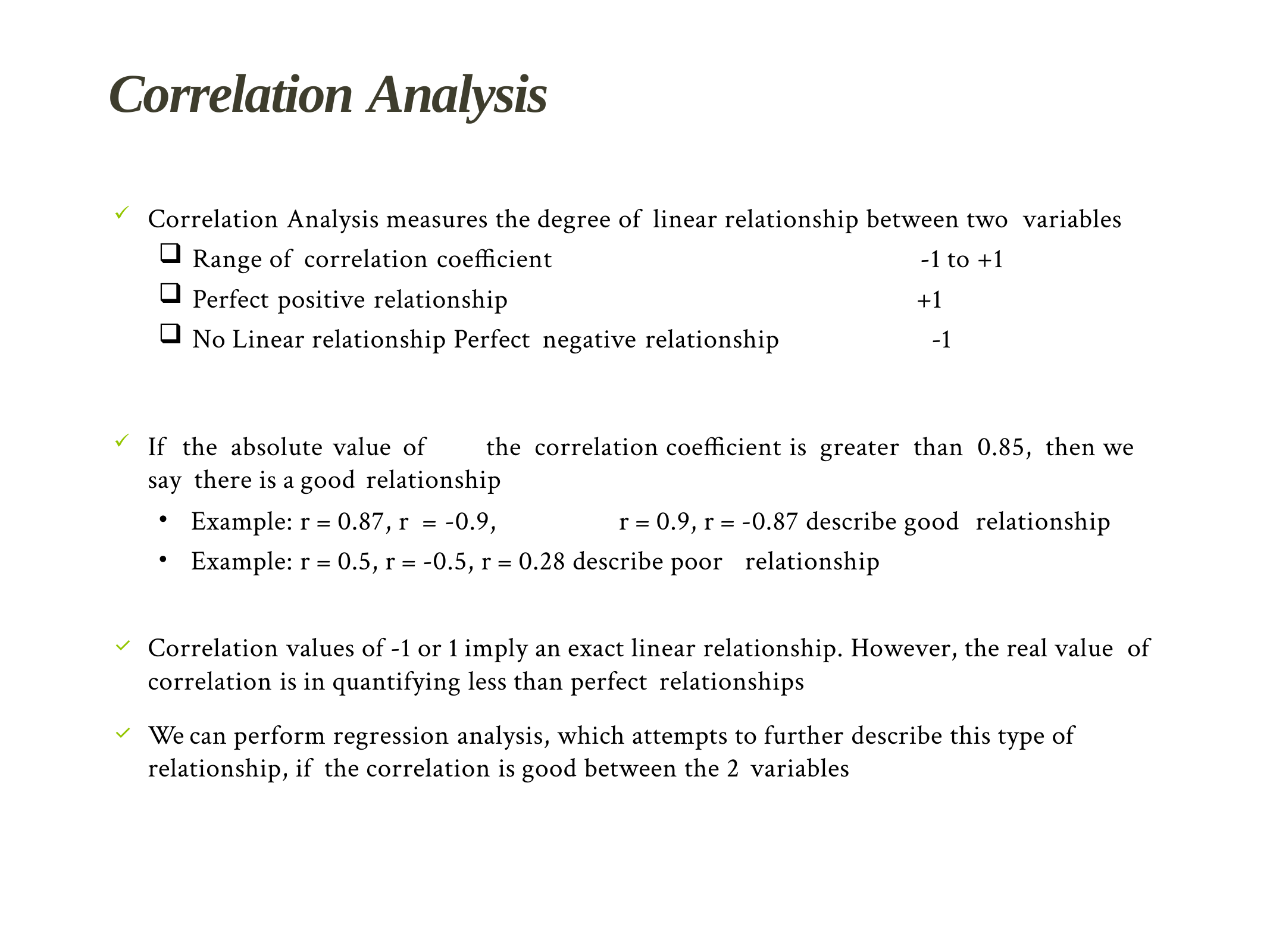

# Correlation Analysis
Correlation Analysis measures the degree of  linear relationship between two  variables
Range of correlation coefficient	-1 to +1
Perfect positive relationship	+1
No Linear relationship Perfect negative relationship	-1

If	the  absolute value of	the  correlation coefficient is  greater  than  0.85,  then we say  there is a good relationship
Example: r = 0.87, r  = -0.9,	r = 0.9, r = -0.87 describe good  relationship
Example: r = 0.5, r = -0.5, r = 0.28 describe poor   relationship

Correlation values of -1 or 1 imply an exact linear relationship. However, the real value  of  correlation is in quantifying less than perfect relationships
We can perform regression analysis, which attempts to further describe this type of  relationship, if  the correlation is good between the 2 variables
28